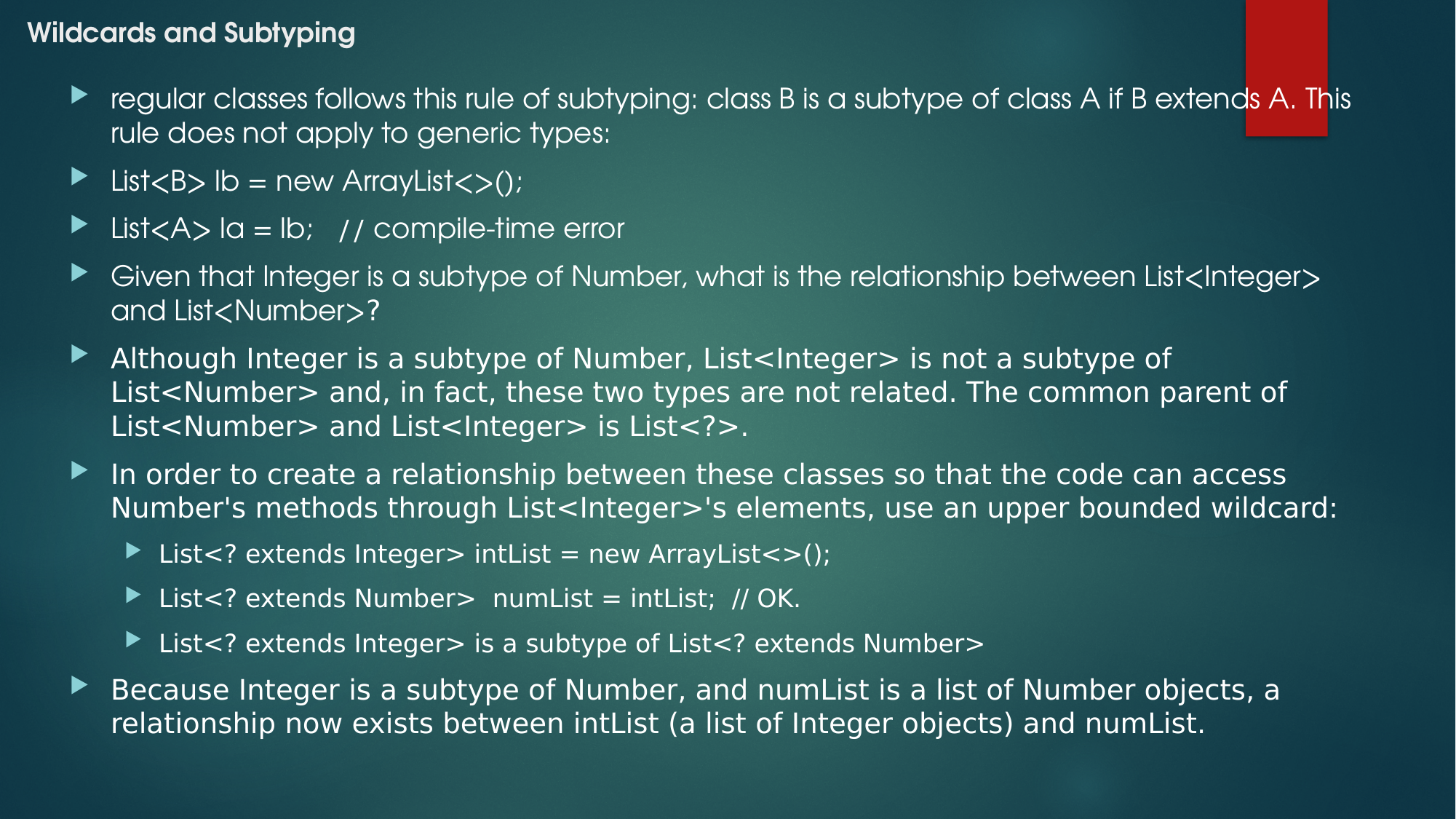

# Wildcards and Subtyping
regular classes follows this rule of subtyping: class B is a subtype of class A if B extends A. This rule does not apply to generic types:
List<B> lb = new ArrayList<>();
List<A> la = lb;   // compile-time error
Given that Integer is a subtype of Number, what is the relationship between List<Integer> and List<Number>?
Although Integer is a subtype of Number, List<Integer> is not a subtype of List<Number> and, in fact, these two types are not related. The common parent of List<Number> and List<Integer> is List<?>.
In order to create a relationship between these classes so that the code can access Number's methods through List<Integer>'s elements, use an upper bounded wildcard:
List<? extends Integer> intList = new ArrayList<>();
List<? extends Number>  numList = intList;  // OK.
List<? extends Integer> is a subtype of List<? extends Number>
Because Integer is a subtype of Number, and numList is a list of Number objects, a relationship now exists between intList (a list of Integer objects) and numList.